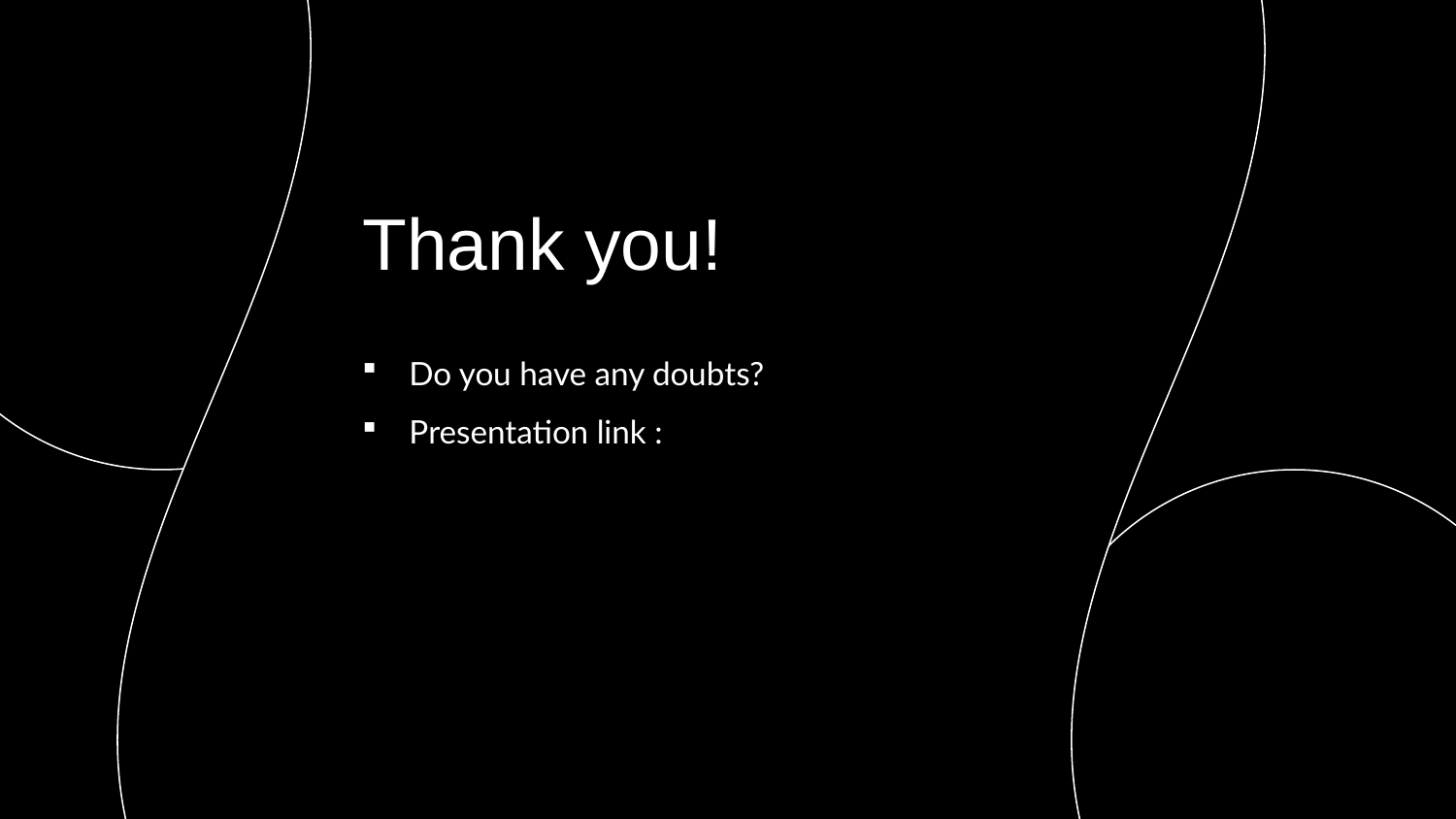

# Thank you!
Do you have any doubts?
Presentation link :